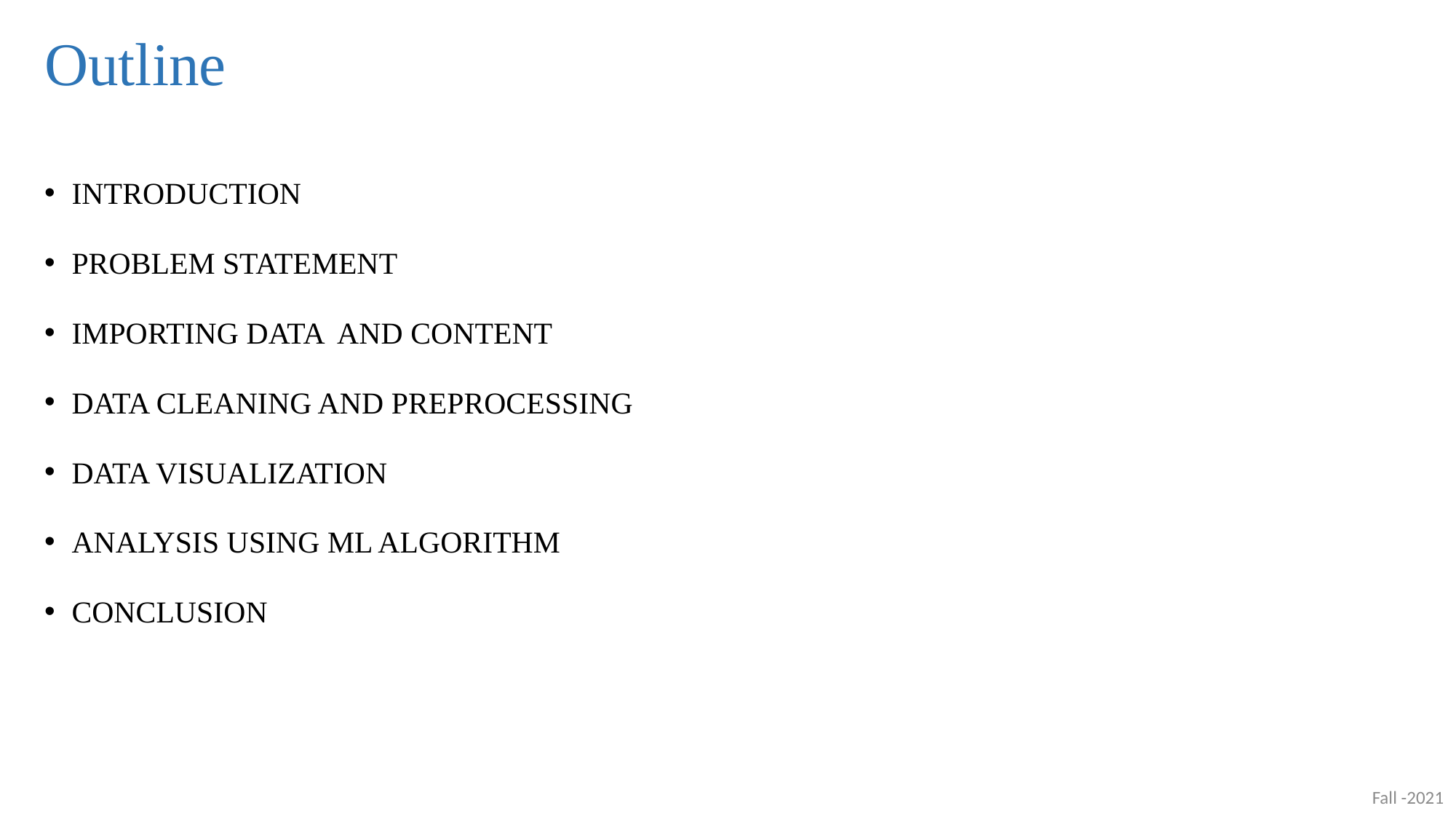

# Outline
INTRODUCTION
PROBLEM STATEMENT
IMPORTING DATA  AND CONTENT
DATA CLEANING AND PREPROCESSING
DATA VISUALIZATION
ANALYSIS USING ML ALGORITHM
CONCLUSION
Fall -2021